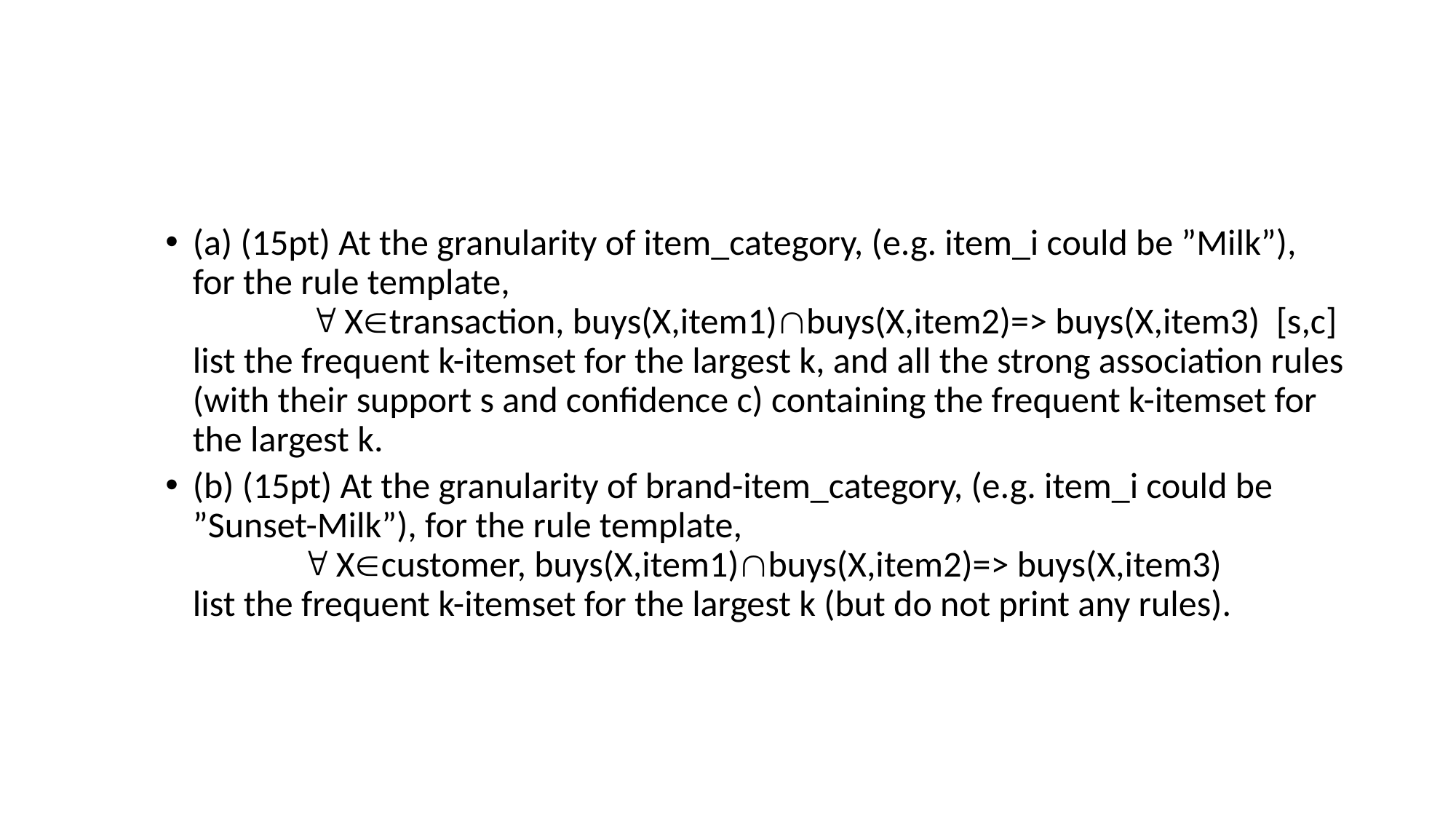

#
(a) (15pt) At the granularity of item_category, (e.g. item_i could be ”Milk”), for the rule template,
	 ∀ X∈transaction, buys(X,item1)∩buys(X,item2)=> buys(X,item3)  [s,c]
list the frequent k-itemset for the largest k, and all the strong association rules (with their support s and confidence c) containing the frequent k-itemset for the largest k.
(b) (15pt) At the granularity of brand-item_category, (e.g. item_i could be ”Sunset-Milk”), for the rule template,
 	∀ X∈customer, buys(X,item1)∩buys(X,item2)=> buys(X,item3)
list the frequent k-itemset for the largest k (but do not print any rules).